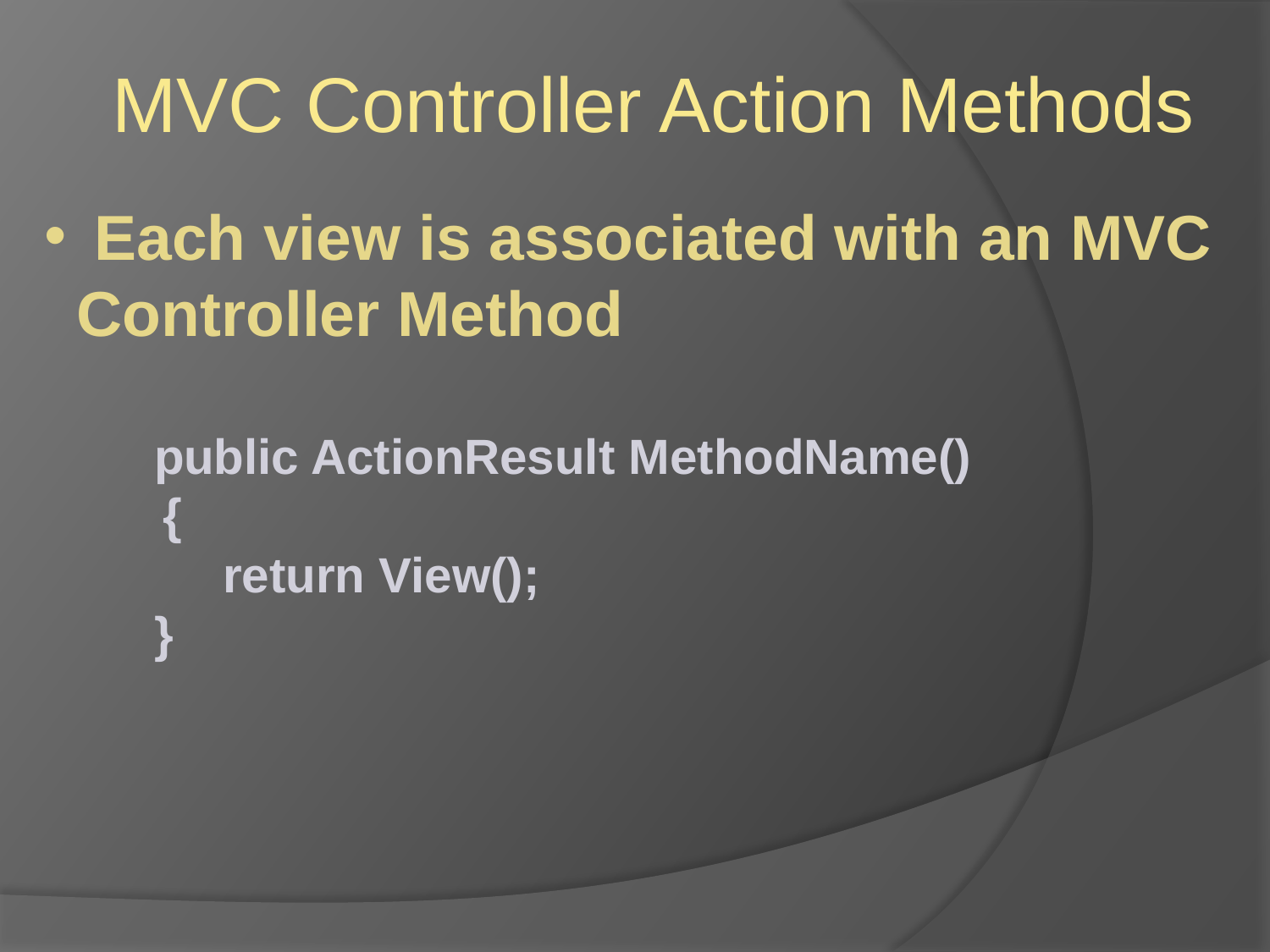

MVC Controller Action Methods
 Each view is associated with an MVC Controller Method

 public ActionResult MethodName()
    {
      return View();
 }